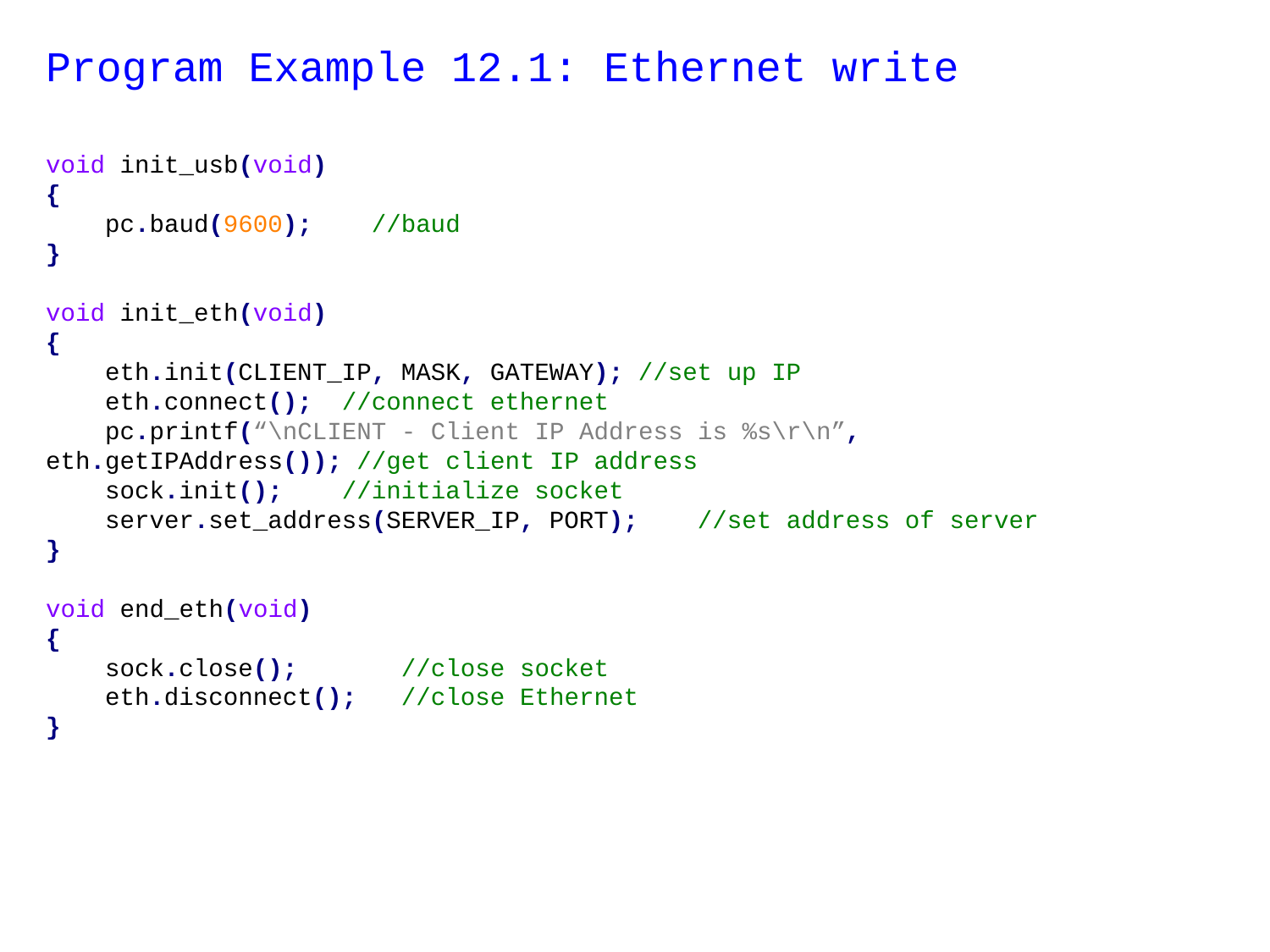

# Program Example 12.1: Ethernet write
void init_usb(void)
{
    pc.baud(9600);    //baud
}

void init_eth(void)
{
    eth.init(CLIENT_IP, MASK, GATEWAY); //set up IP
    eth.connect();  //connect ethernet
    pc.printf(“\nCLIENT - Client IP Address is %s\r\n”, eth.getIPAddress()); //get client IP address
    sock.init();    //initialize socket
    server.set_address(SERVER_IP, PORT);    //set address of server
}

void end_eth(void)
{
    sock.close();       //close socket
    eth.disconnect();   //close Ethernet
}